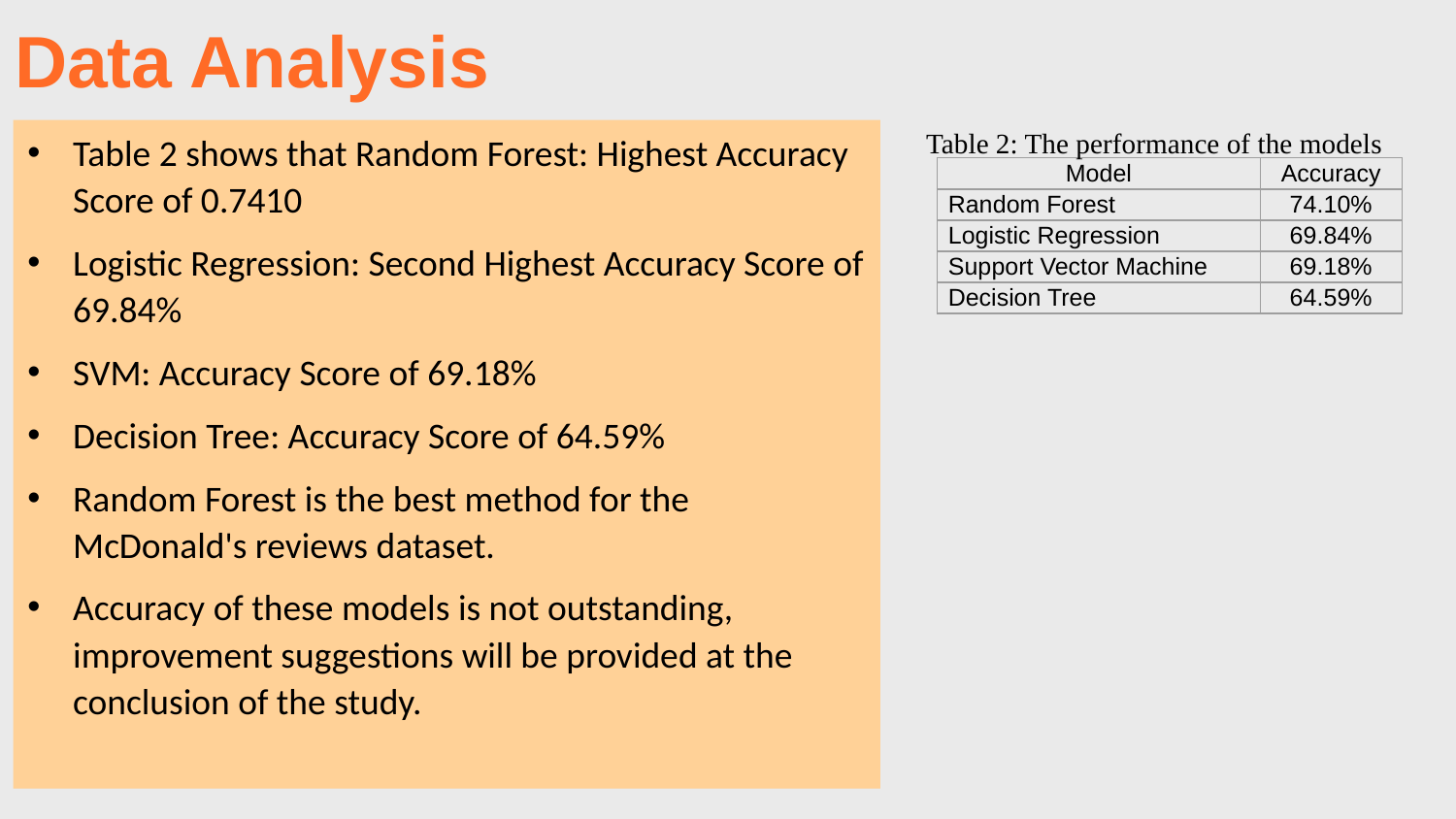

Data Analysis
 Table 2: The performance of the models
Table 2 shows that Random Forest: Highest Accuracy Score of 0.7410
Logistic Regression: Second Highest Accuracy Score of 69.84%
SVM: Accuracy Score of 69.18%
Decision Tree: Accuracy Score of 64.59%
Random Forest is the best method for the McDonald's reviews dataset.
Accuracy of these models is not outstanding, improvement suggestions will be provided at the conclusion of the study.

| Model | Accuracy |
| --- | --- |
| Random Forest | 74.10% |
| Logistic Regression | 69.84% |
| Support Vector Machine | 69.18% |
| Decision Tree | 64.59% |